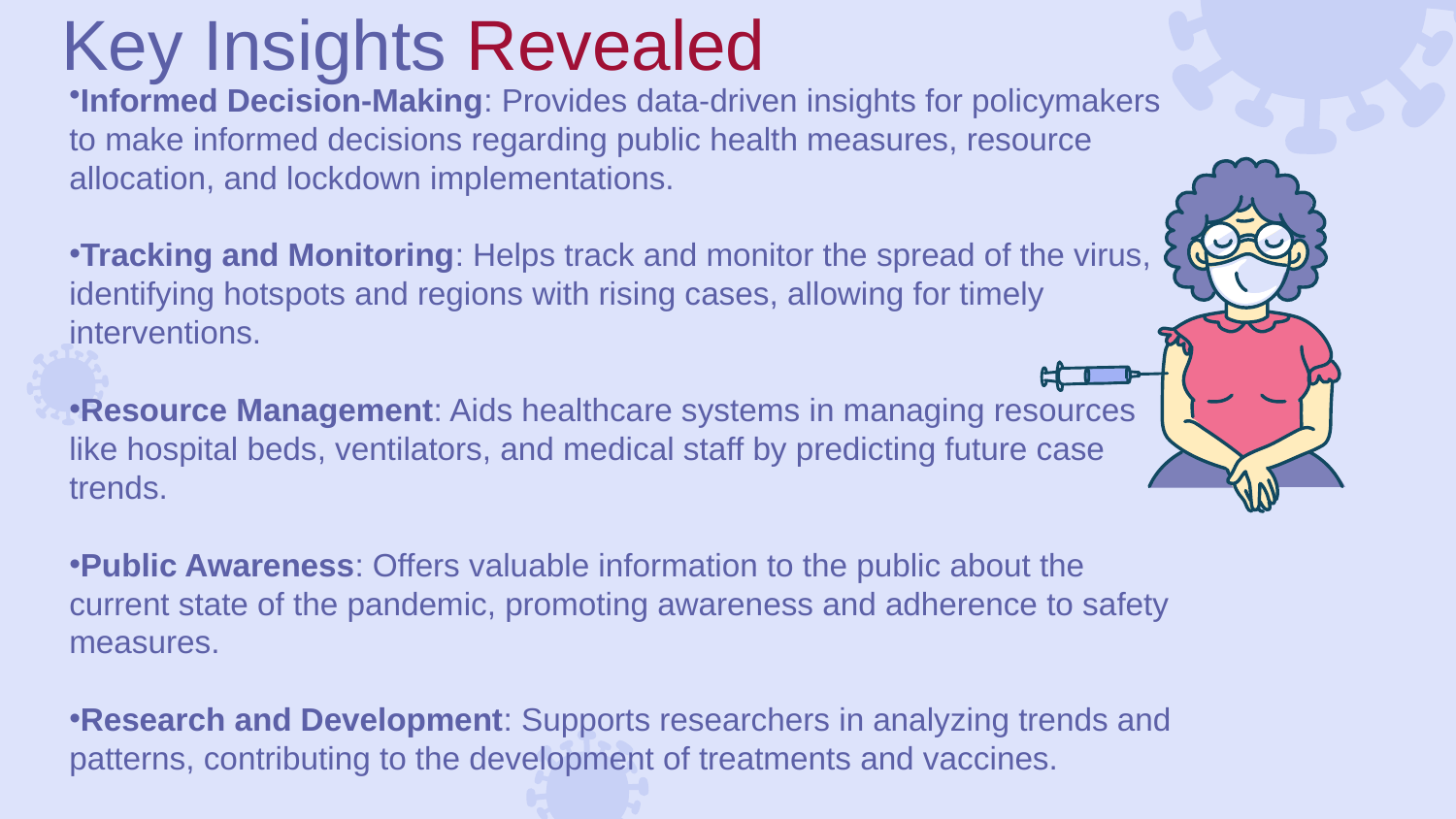

# Key Insights Revealed
Informed Decision-Making: Provides data-driven insights for policymakers to make informed decisions regarding public health measures, resource allocation, and lockdown implementations.

Tracking and Monitoring: Helps track and monitor the spread of the virus, identifying hotspots and regions with rising cases, allowing for timely interventions.

Resource Management: Aids healthcare systems in managing resources like hospital beds, ventilators, and medical staff by predicting future case trends.

Public Awareness: Offers valuable information to the public about the current state of the pandemic, promoting awareness and adherence to safety measures.

Research and Development: Supports researchers in analyzing trends and patterns, contributing to the development of treatments and vaccines.